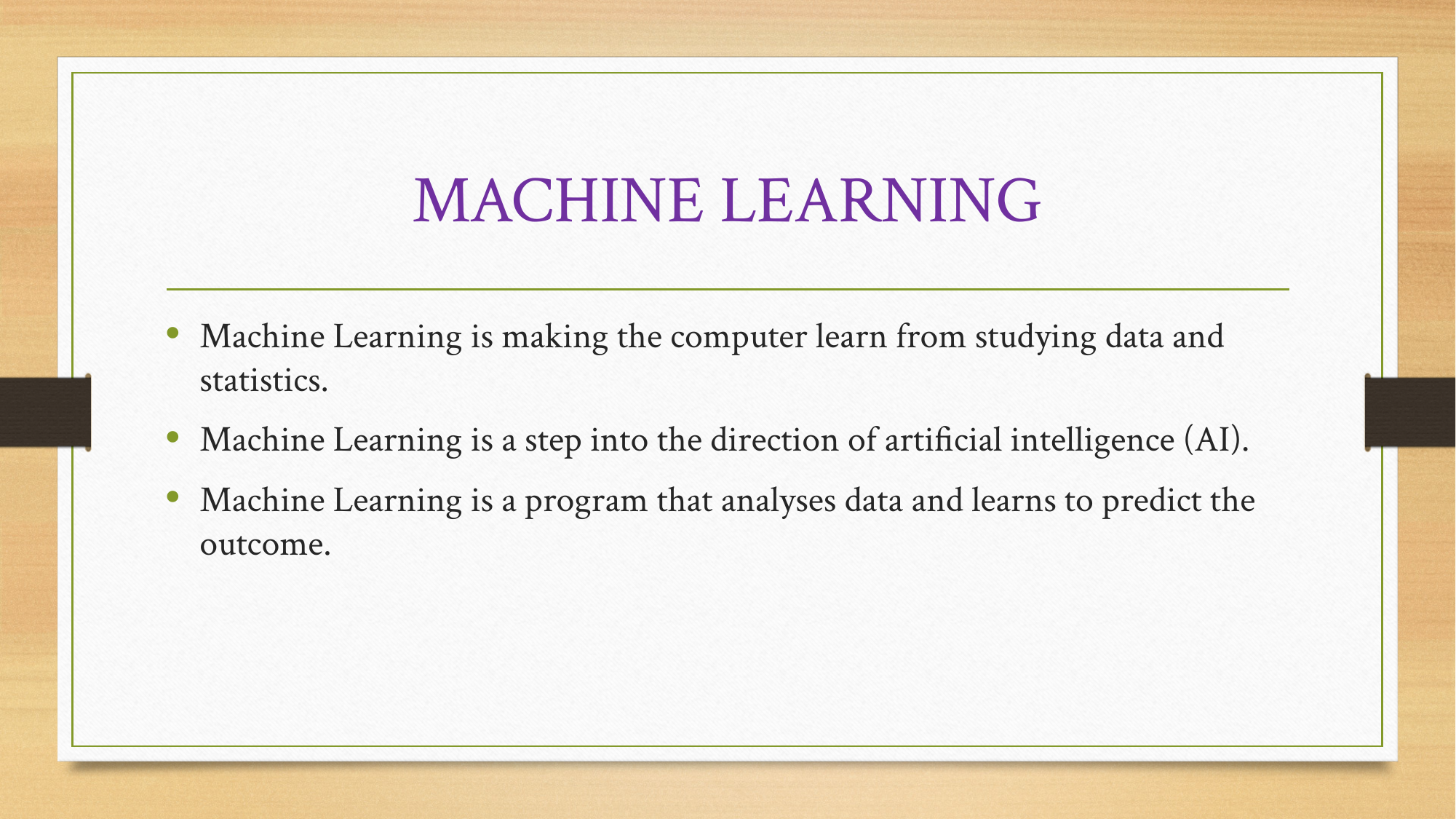

# MACHINE LEARNING
Machine Learning is making the computer learn from studying data and statistics.
Machine Learning is a step into the direction of artificial intelligence (AI).
Machine Learning is a program that analyses data and learns to predict the outcome.